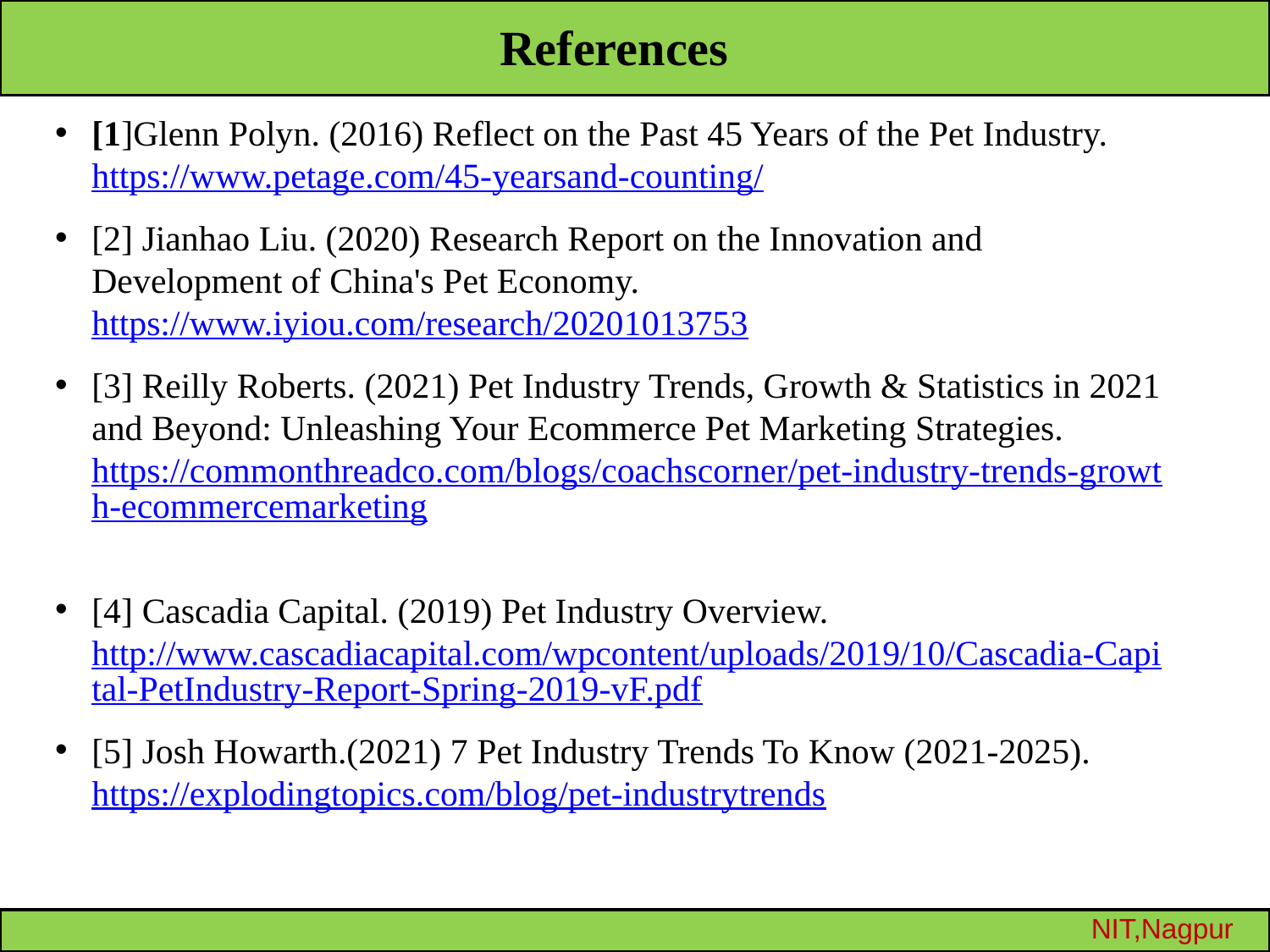

# References
[1]Glenn Polyn. (2016) Reflect on the Past 45 Years of the Pet Industry. https://www.petage.com/45-yearsand-counting/
[2] Jianhao Liu. (2020) Research Report on the Innovation and Development of China's Pet Economy. https://www.iyiou.com/research/20201013753
[3] Reilly Roberts. (2021) Pet Industry Trends, Growth & Statistics in 2021 and Beyond: Unleashing Your Ecommerce Pet Marketing Strategies. https://commonthreadco.com/blogs/coachscorner/pet-industry-trends-growth-ecommercemarketing
[4] Cascadia Capital. (2019) Pet Industry Overview. http://www.cascadiacapital.com/wpcontent/uploads/2019/10/Cascadia-Capital-PetIndustry-Report-Spring-2019-vF.pdf
[5] Josh Howarth.(2021) 7 Pet Industry Trends To Know (2021-2025). https://explodingtopics.com/blog/pet-industrytrends
      NIT,Nagpur